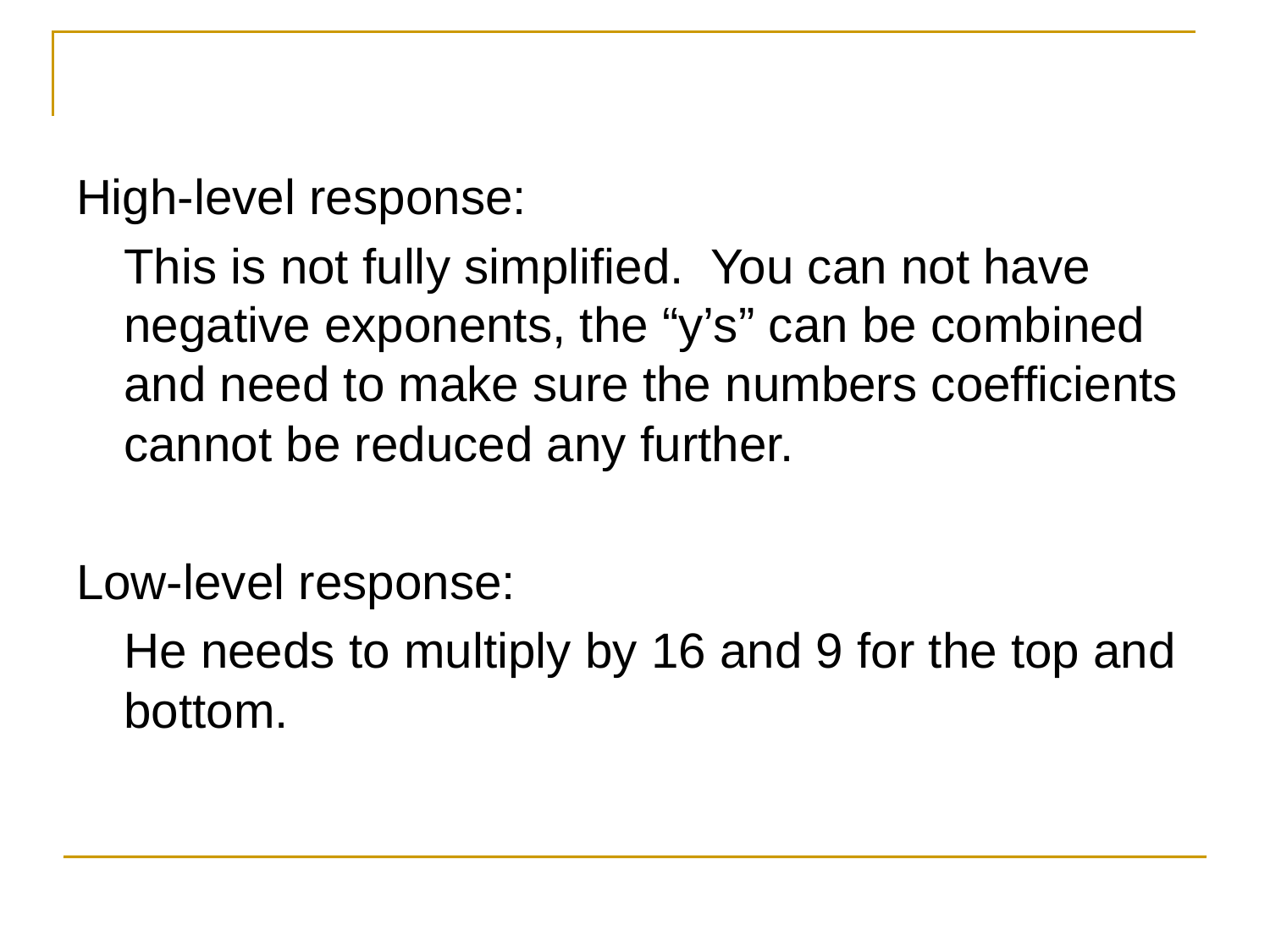

#
High-level response:
	This is not fully simplified.  You can not have negative exponents, the “y’s” can be combined and need to make sure the numbers coefficients cannot be reduced any further.

Low-level response:
	He needs to multiply by 16 and 9 for the top and bottom.